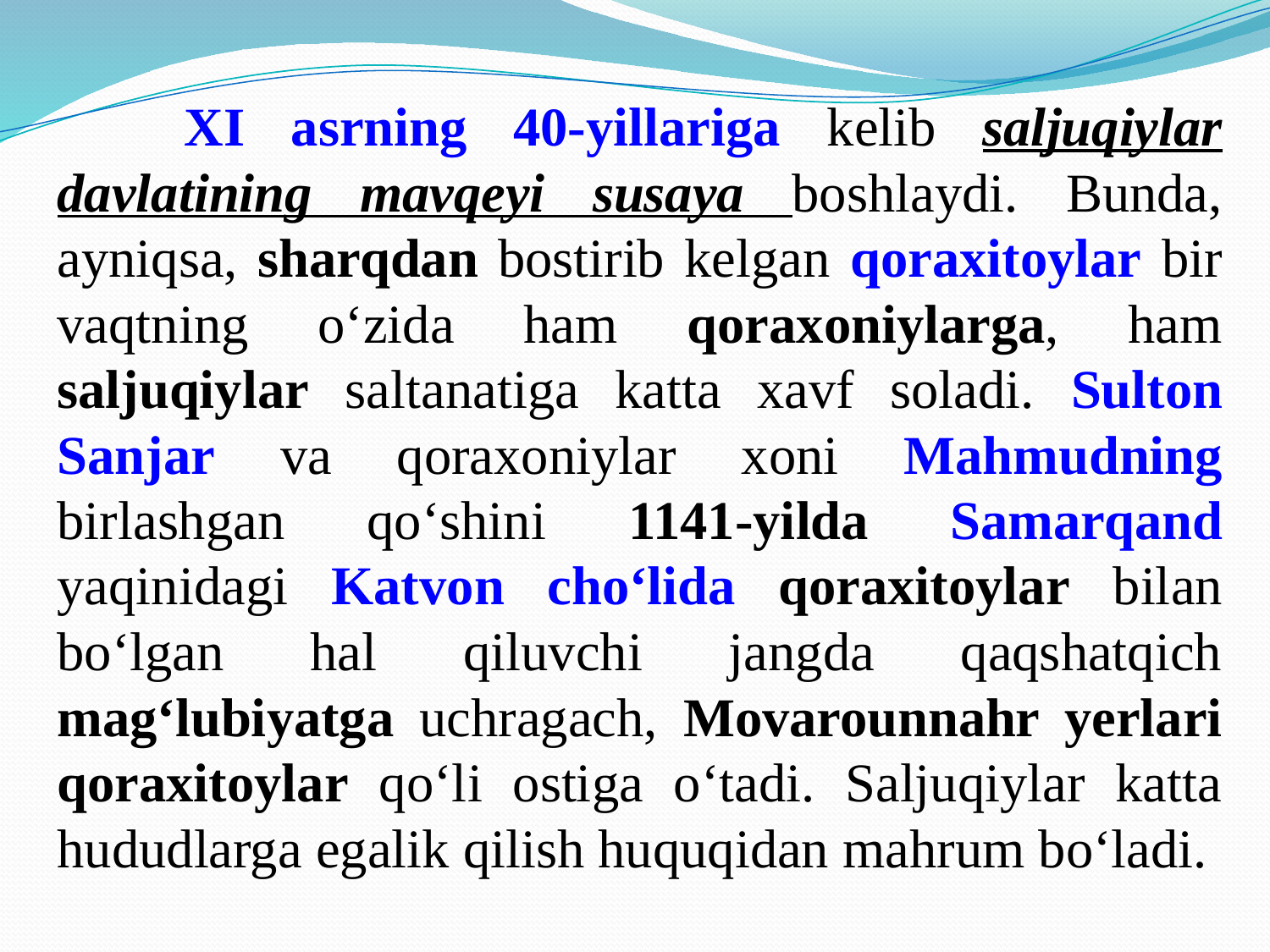

XI asrning 40-yillariga kelib saljuqiylar davlatining mavqeyi susaya boshlaydi. Bunda, ayniqsa, sharqdan bostirib kelgan qoraxitoylar bir vaqtning o‘zida ham qoraxoniylarga, ham saljuqiylar saltanatiga katta xavf soladi. Sulton Sanjar va qoraxoniylar xoni Mahmudning birlashgan qo‘shini 1141-yilda Samarqand yaqinidagi Katvon cho‘lida qoraxitoylar bilan bo‘lgan hal qiluvchi jangda qaqshatqich mag‘lubiyatga uchragach, Movarounnahr yerlari qoraxitoylar qo‘li ostiga o‘tadi. Saljuqiylar katta hududlarga egalik qilish huquqidan mahrum bo‘ladi.